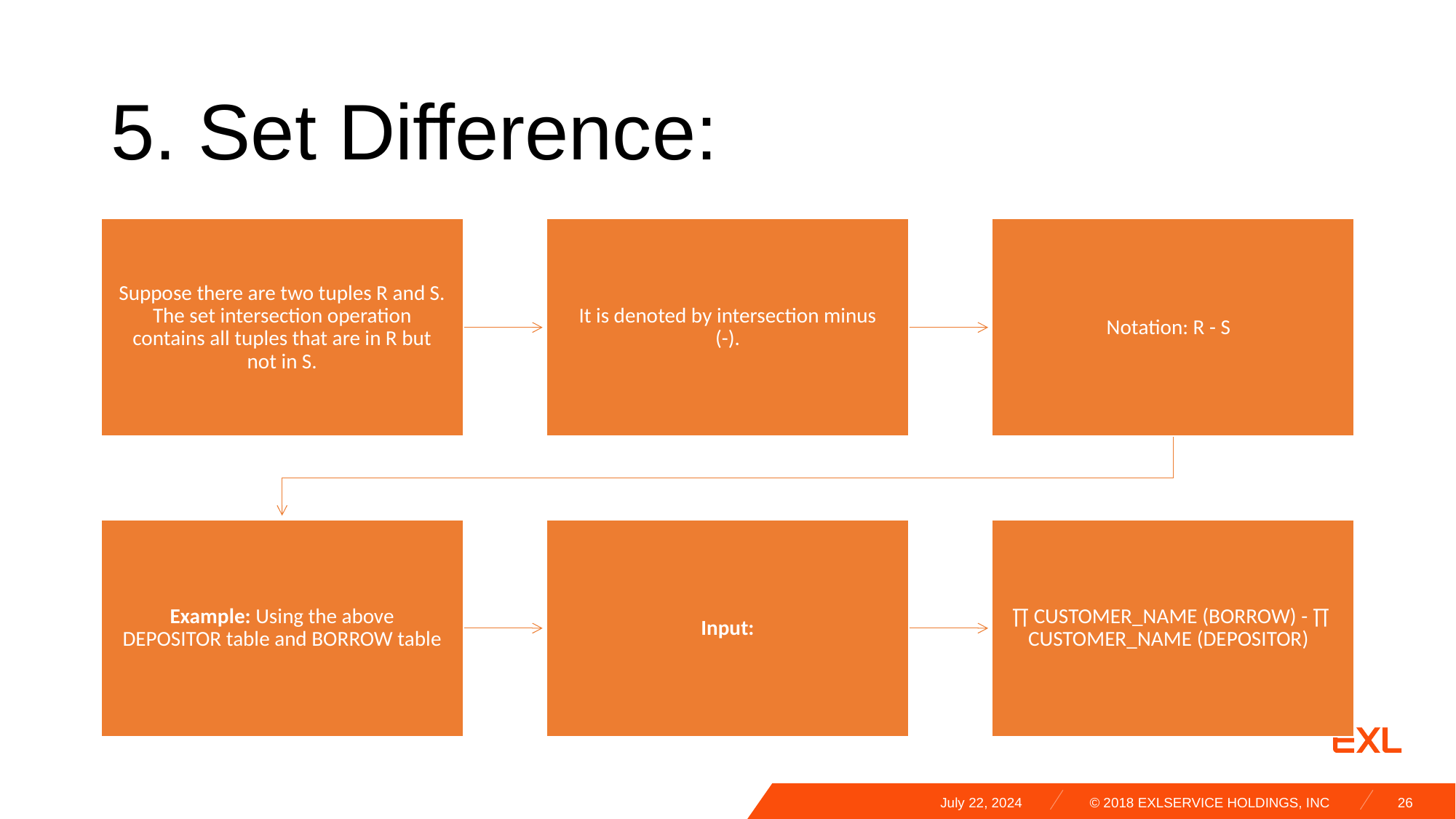

5. Set Difference:

Suppose there are two tuples R and S. The set intersection operation contains all tuples that are in R but not in S.

It is denoted by intersection minus (-).

Notation: R - S

Example: Using the above DEPOSITOR table and BORROW table

Input:
∏ CUSTOMER_NAME (BORROW) - ∏ CUSTOMER_NAME (DEPOSITOR)